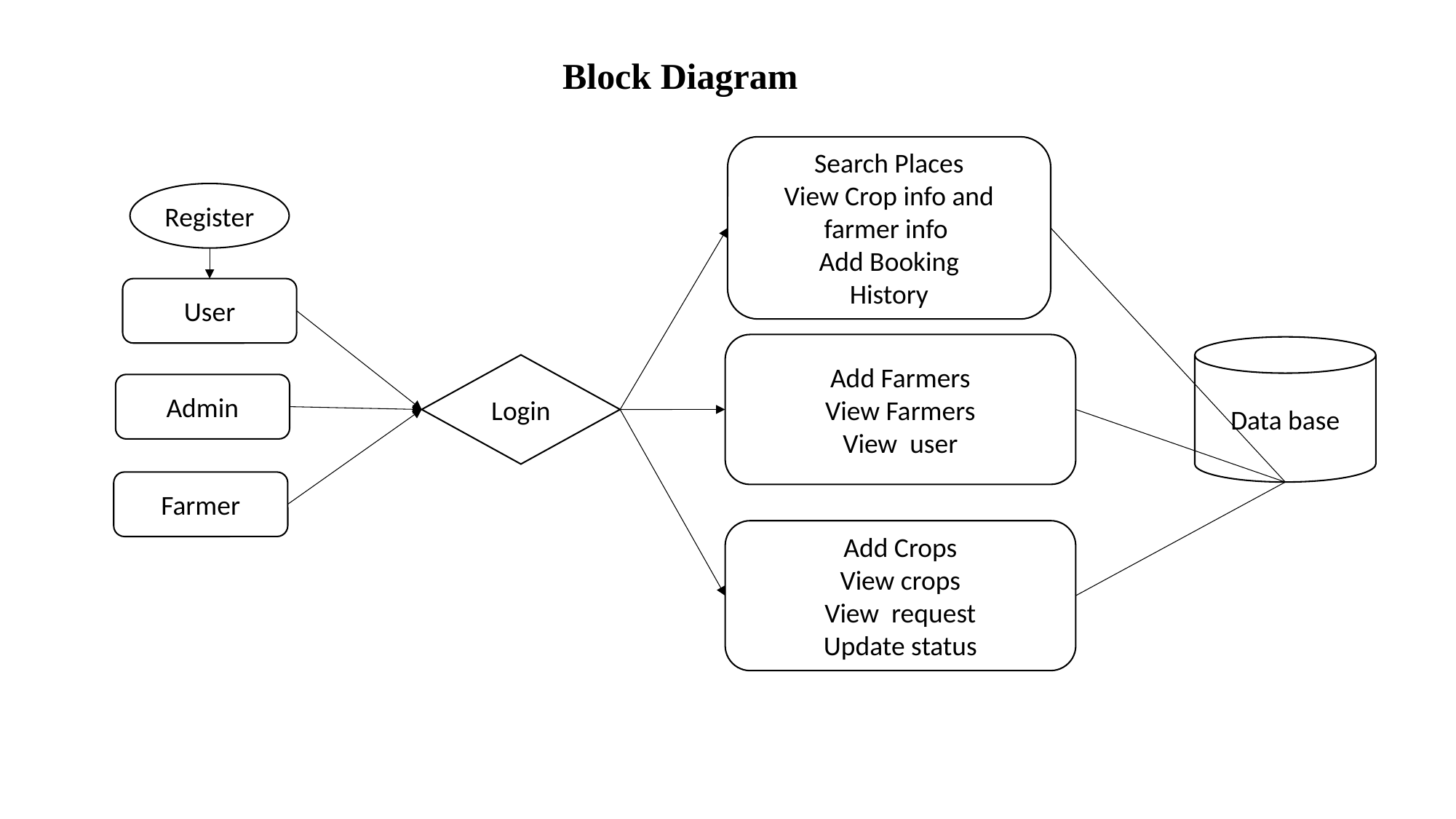

# Block Diagram
Search Places
View Crop info and farmer info
Add Booking
History
Register
User
Add Farmers
View Farmers
View  user
Data base
Login
Admin
Farmer
Add Crops
View crops
View  request
Update status